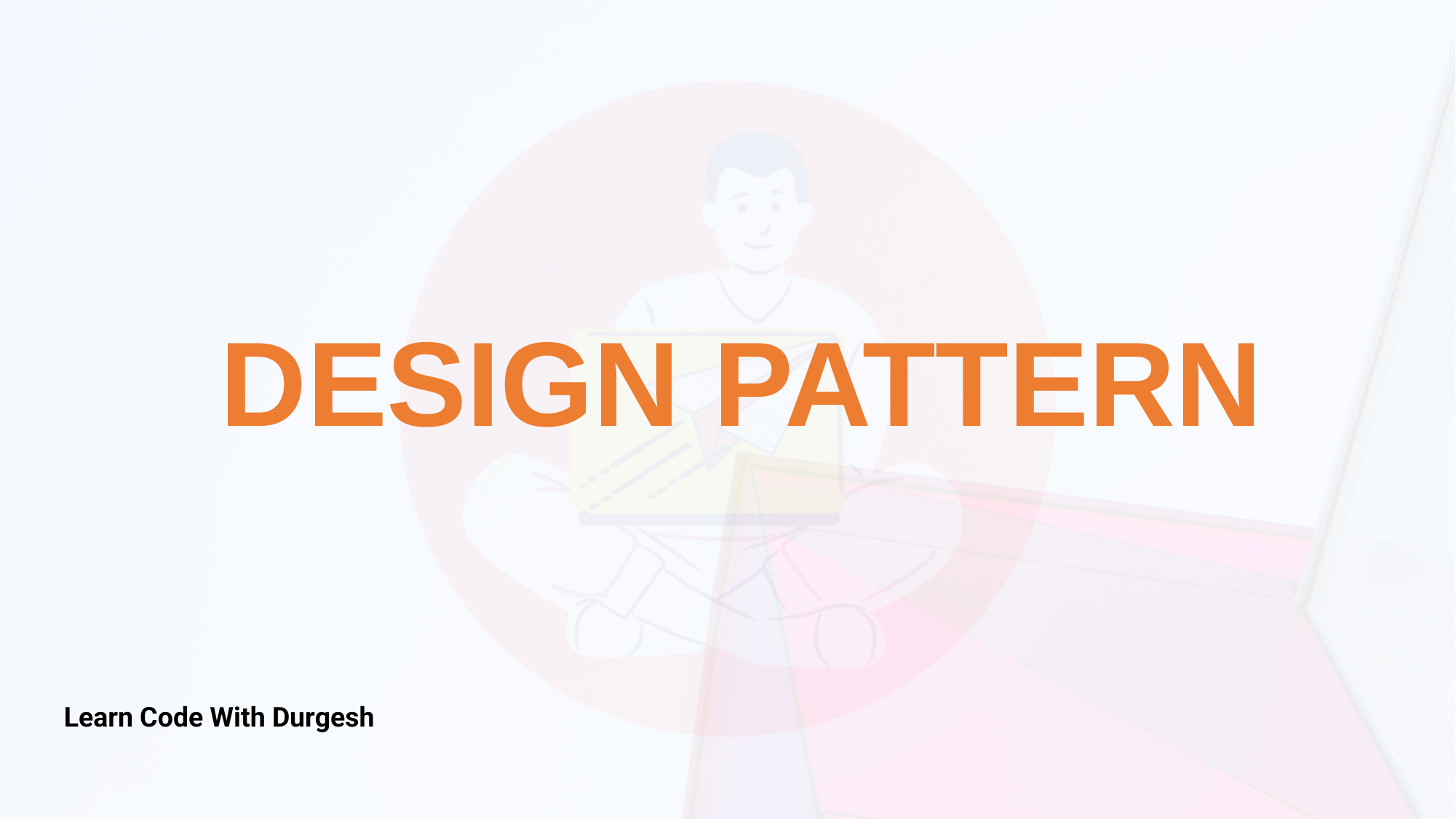

# DESIGN PATTERN
Learn Code With Durgesh